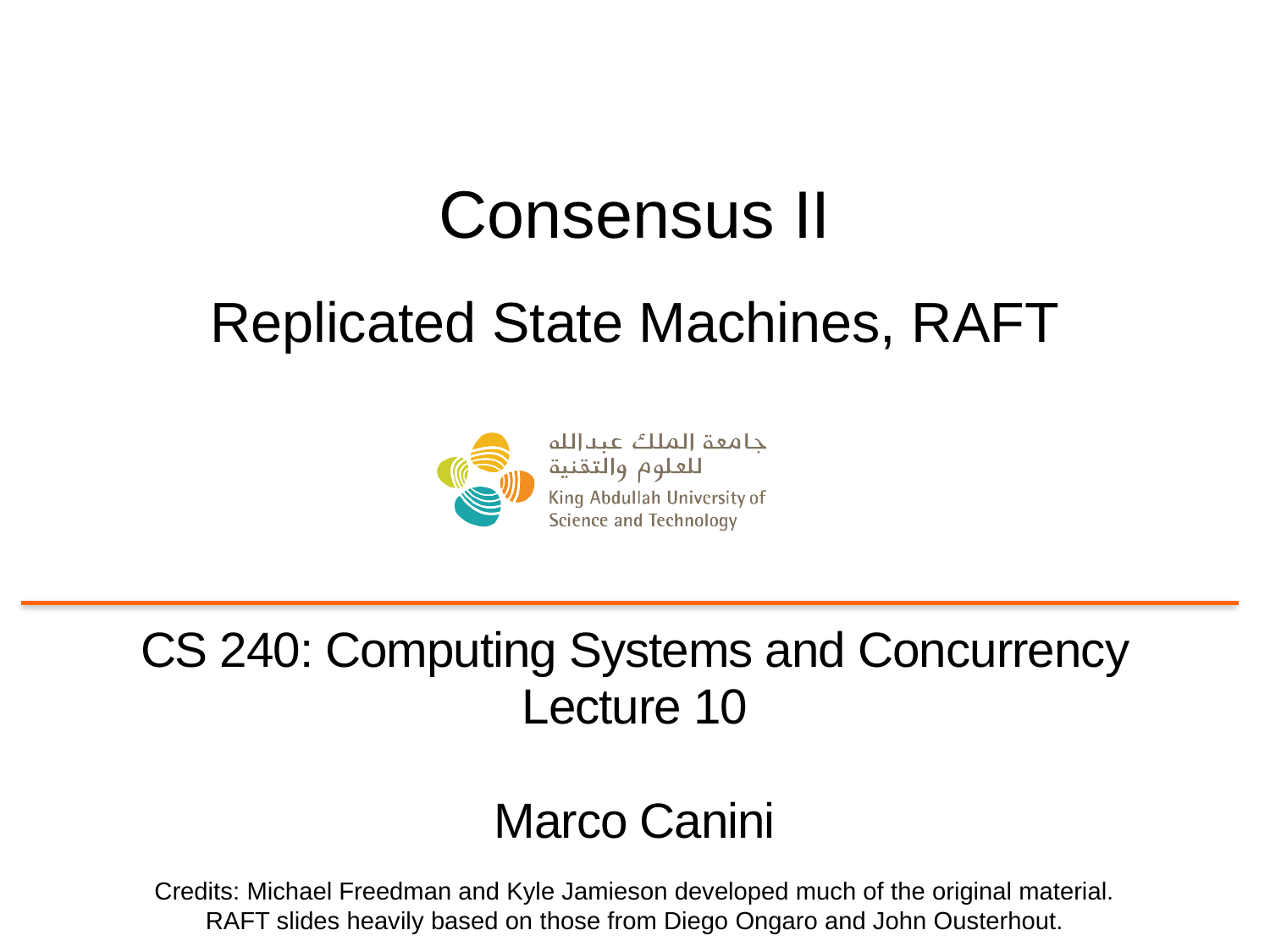

# Consensus II Replicated State Machines, RAFT
CS 240: Computing Systems and Concurrency
Lecture 10

Marco Canini
Credits: Michael Freedman and Kyle Jamieson developed much of the original material.
RAFT slides heavily based on those from Diego Ongaro and John Ousterhout.